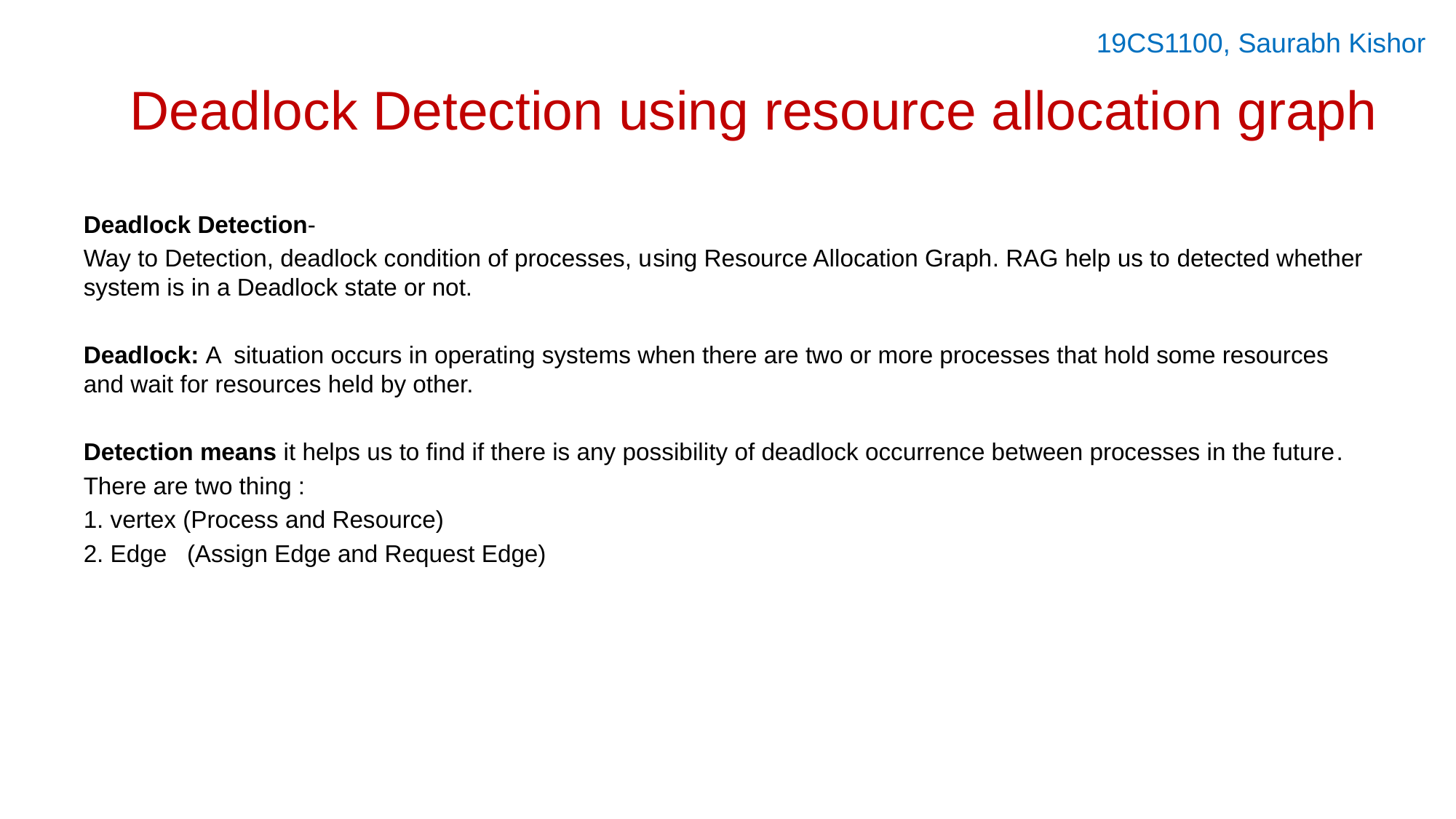

19CS1100, Saurabh Kishor
# Deadlock Detection using resource allocation graph

Deadlock Detection-
Way to Detection, deadlock condition of processes, using Resource Allocation Graph. RAG help us to detected whether system is in a Deadlock state or not.

Deadlock: A  situation occurs in operating systems when there are two or more processes that hold some resources and wait for resources held by other.

Detection means it helps us to find if there is any possibility of deadlock occurrence between processes in the future.
There are two thing :
1. vertex (Process and Resource)
2. Edge   (Assign Edge and Request Edge)